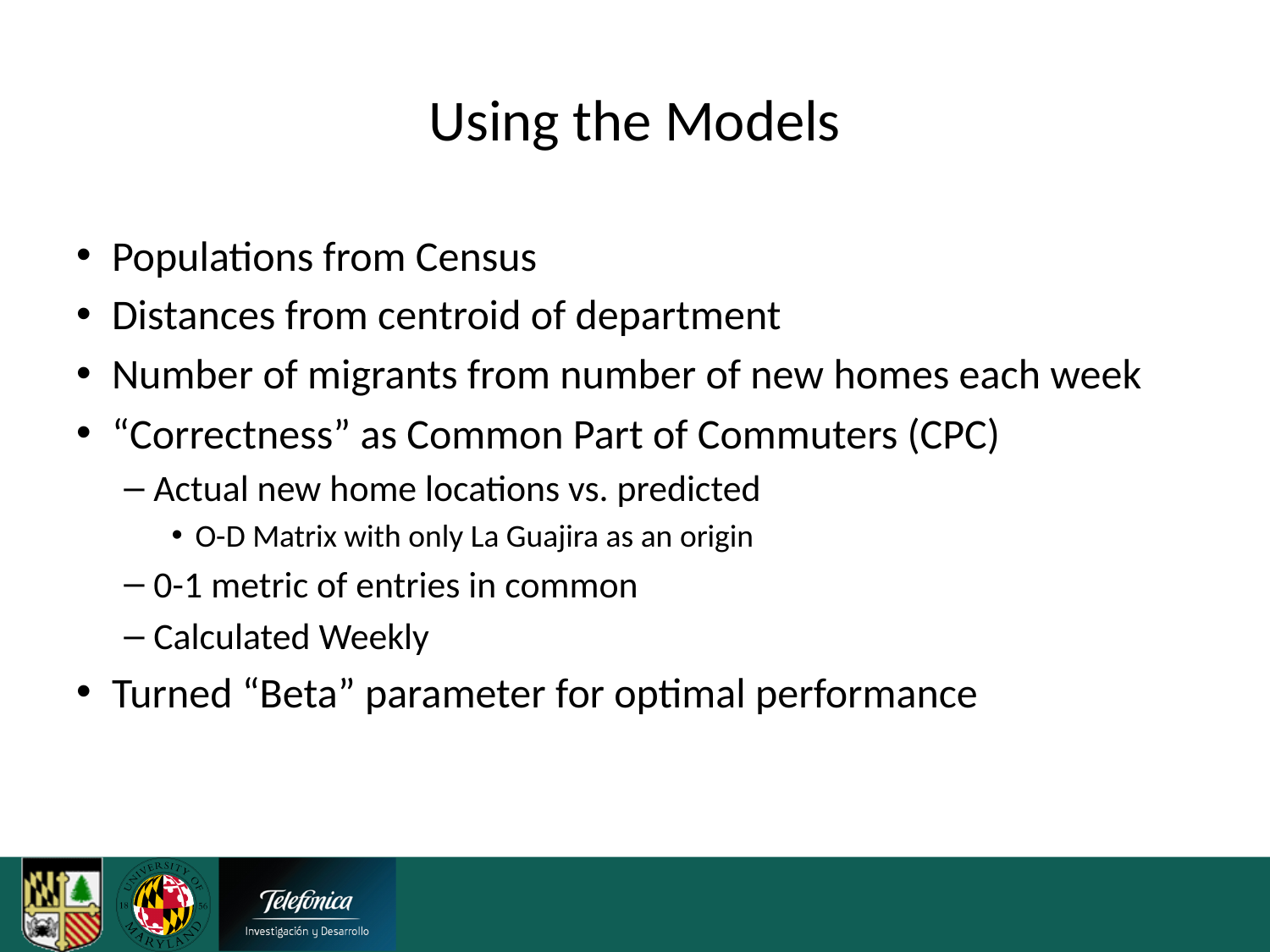

# Using the Models
Populations from Census
Distances from centroid of department
Number of migrants from number of new homes each week
“Correctness” as Common Part of Commuters (CPC)
Actual new home locations vs. predicted
O-D Matrix with only La Guajira as an origin
0-1 metric of entries in common
Calculated Weekly
Turned “Beta” parameter for optimal performance